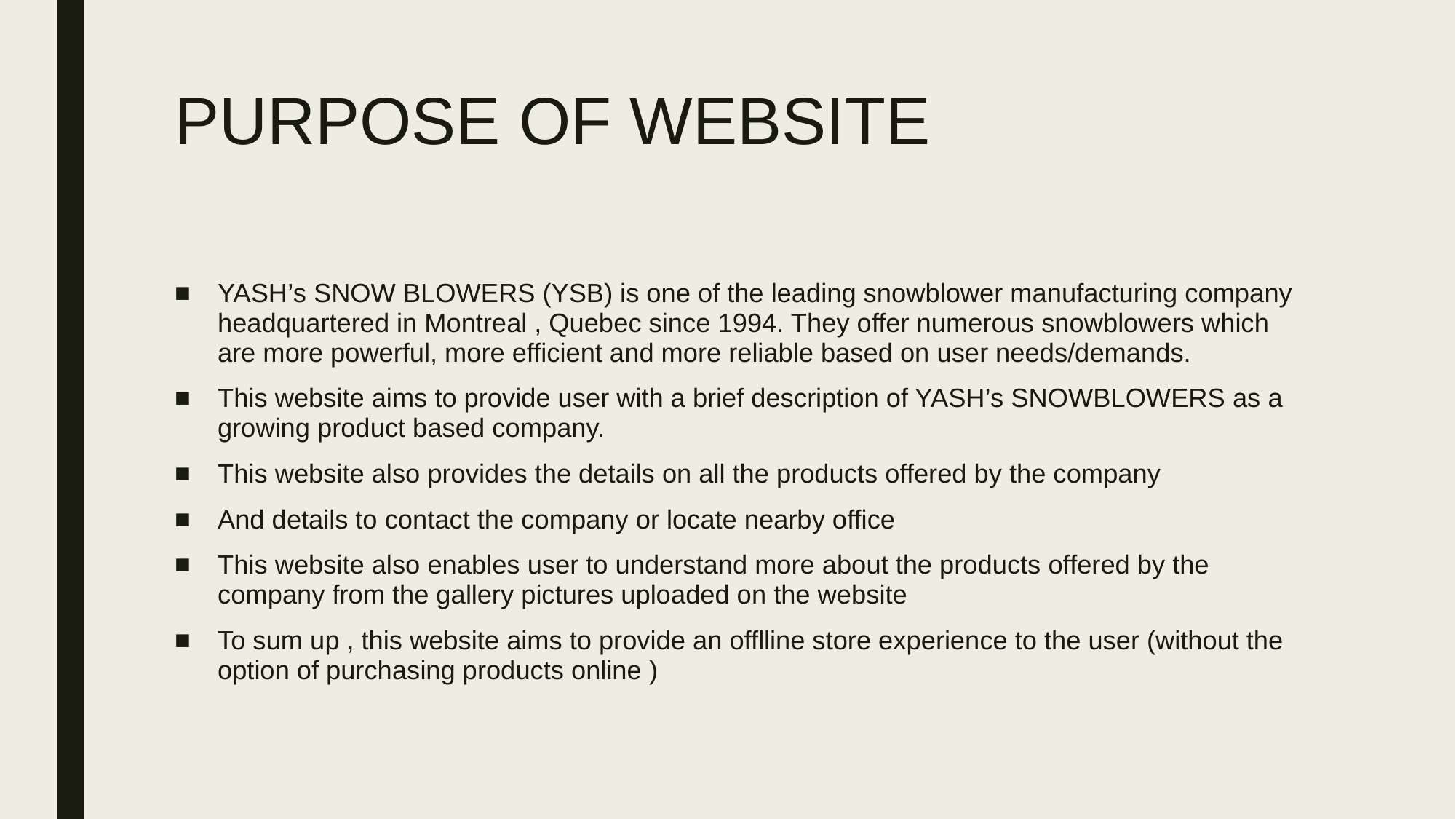

# PURPOSE OF WEBSITE
YASH’s SNOW BLOWERS (YSB) is one of the leading snowblower manufacturing company headquartered in Montreal , Quebec since 1994. They offer numerous snowblowers which are more powerful, more efficient and more reliable based on user needs/demands.
This website aims to provide user with a brief description of YASH’s SNOWBLOWERS as a growing product based company.
This website also provides the details on all the products offered by the company
And details to contact the company or locate nearby office
This website also enables user to understand more about the products offered by the company from the gallery pictures uploaded on the website
To sum up , this website aims to provide an offlline store experience to the user (without the option of purchasing products online )